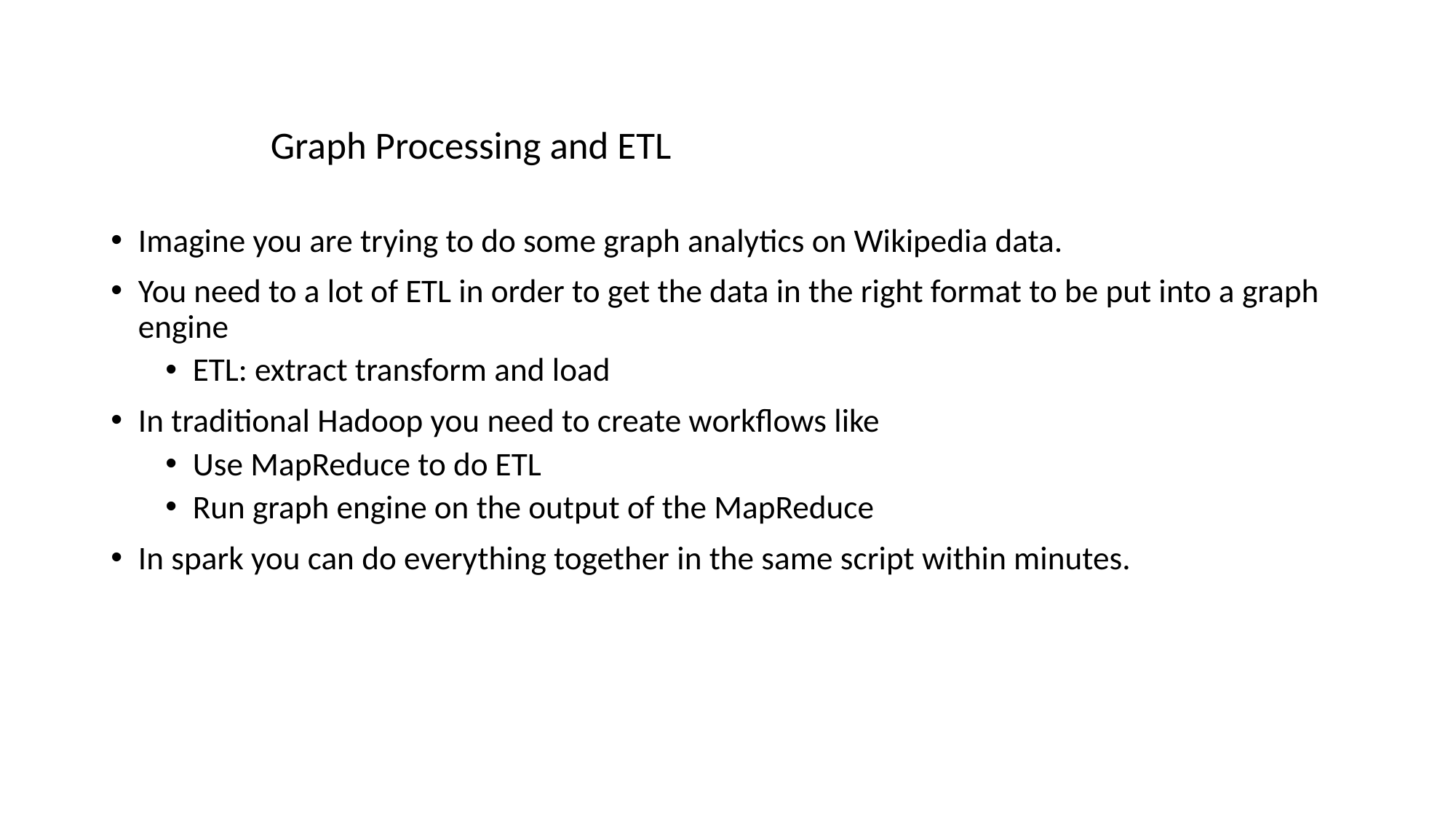

# Graph Processing and ETL
Imagine you are trying to do some graph analytics on Wikipedia data.
You need to a lot of ETL in order to get the data in the right format to be put into a graph engine
ETL: extract transform and load
In traditional Hadoop you need to create workflows like
Use MapReduce to do ETL
Run graph engine on the output of the MapReduce
In spark you can do everything together in the same script within minutes.